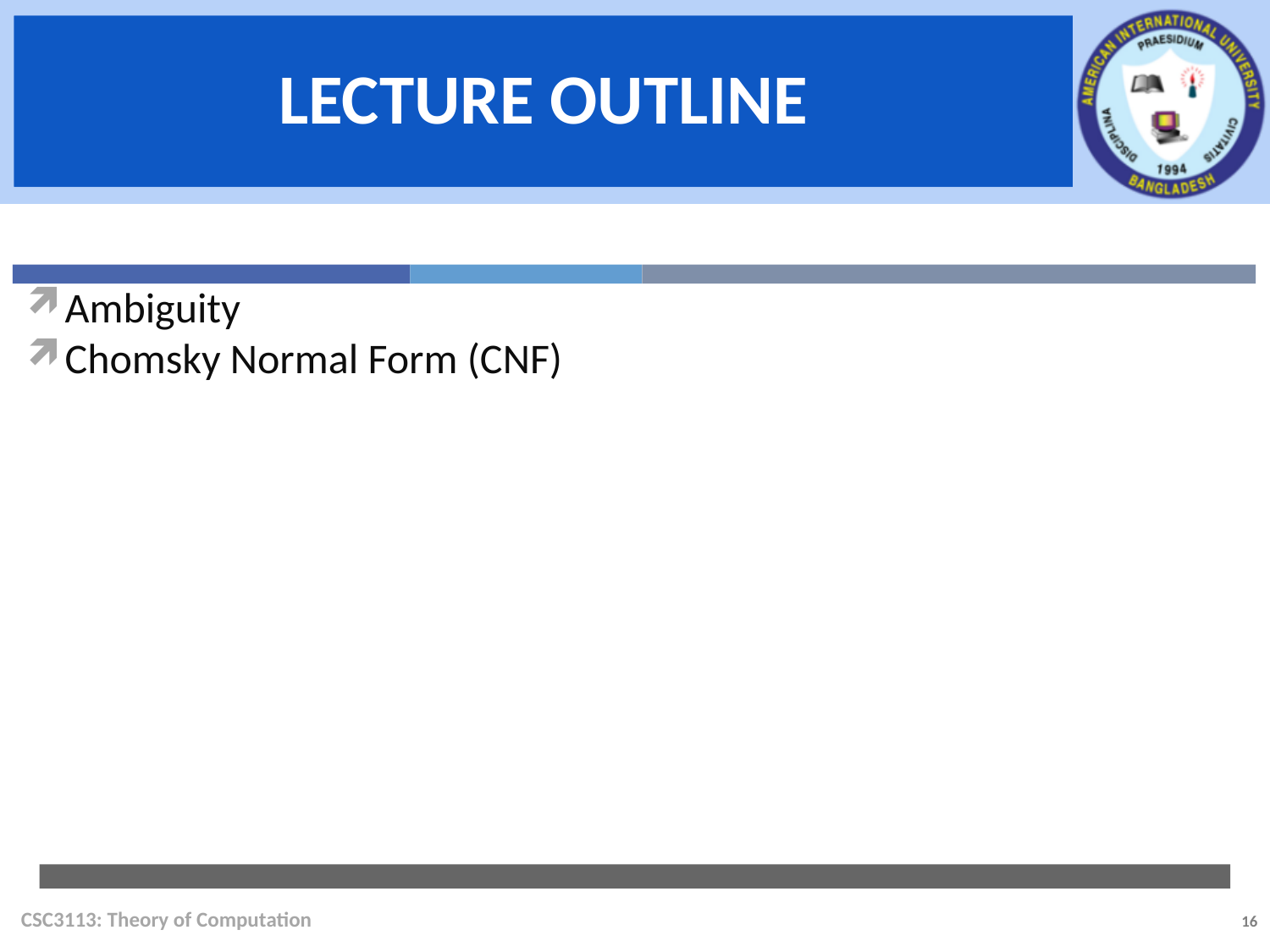

Ambiguity
Chomsky Normal Form (CNF)

CSC3113: Theory of Computation